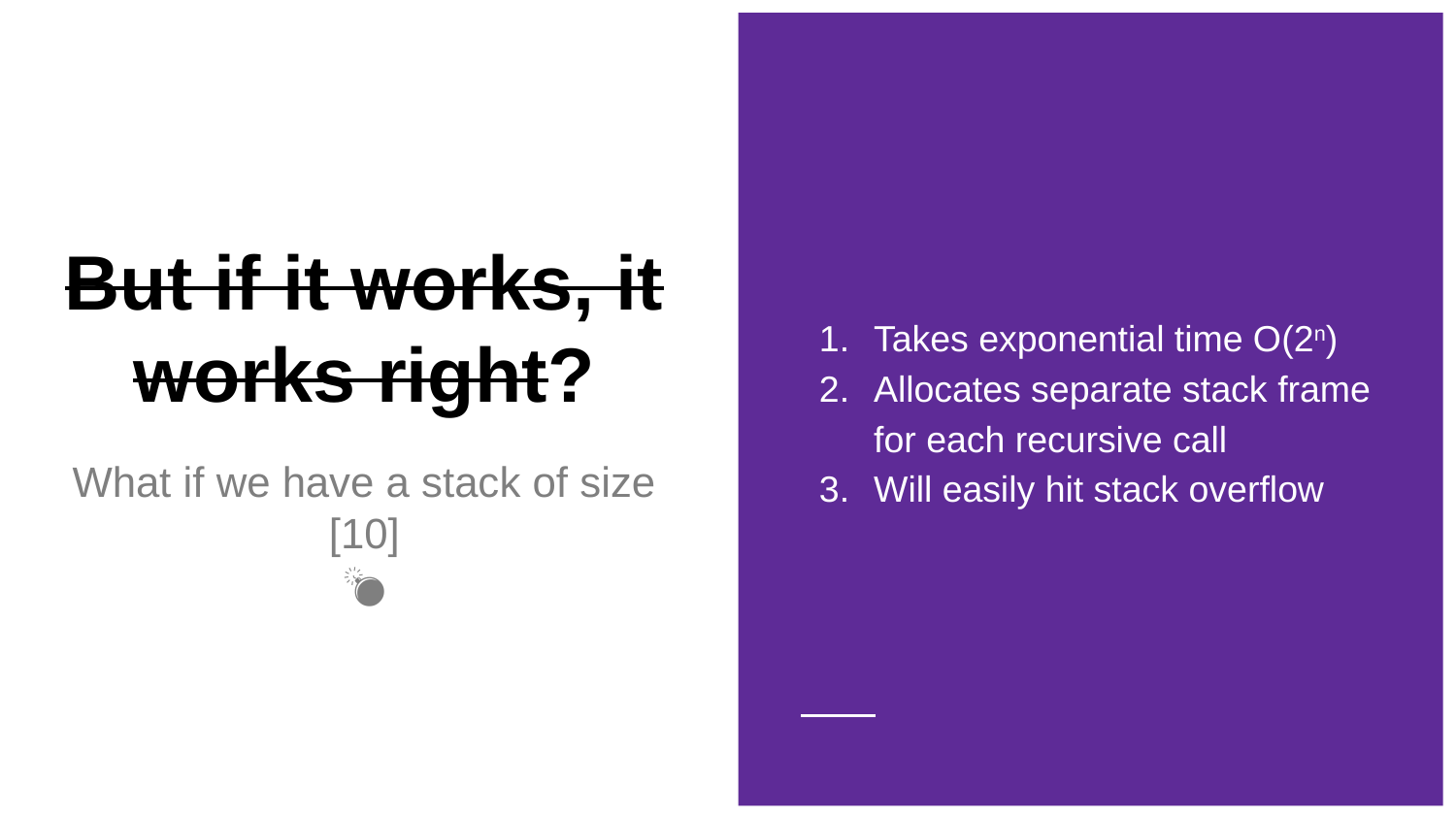

Takes exponential time O(2n)
Allocates separate stack frame for each recursive call
Will easily hit stack overflow
# But if it works, it works right?
What if we have a stack of size [10]
💣